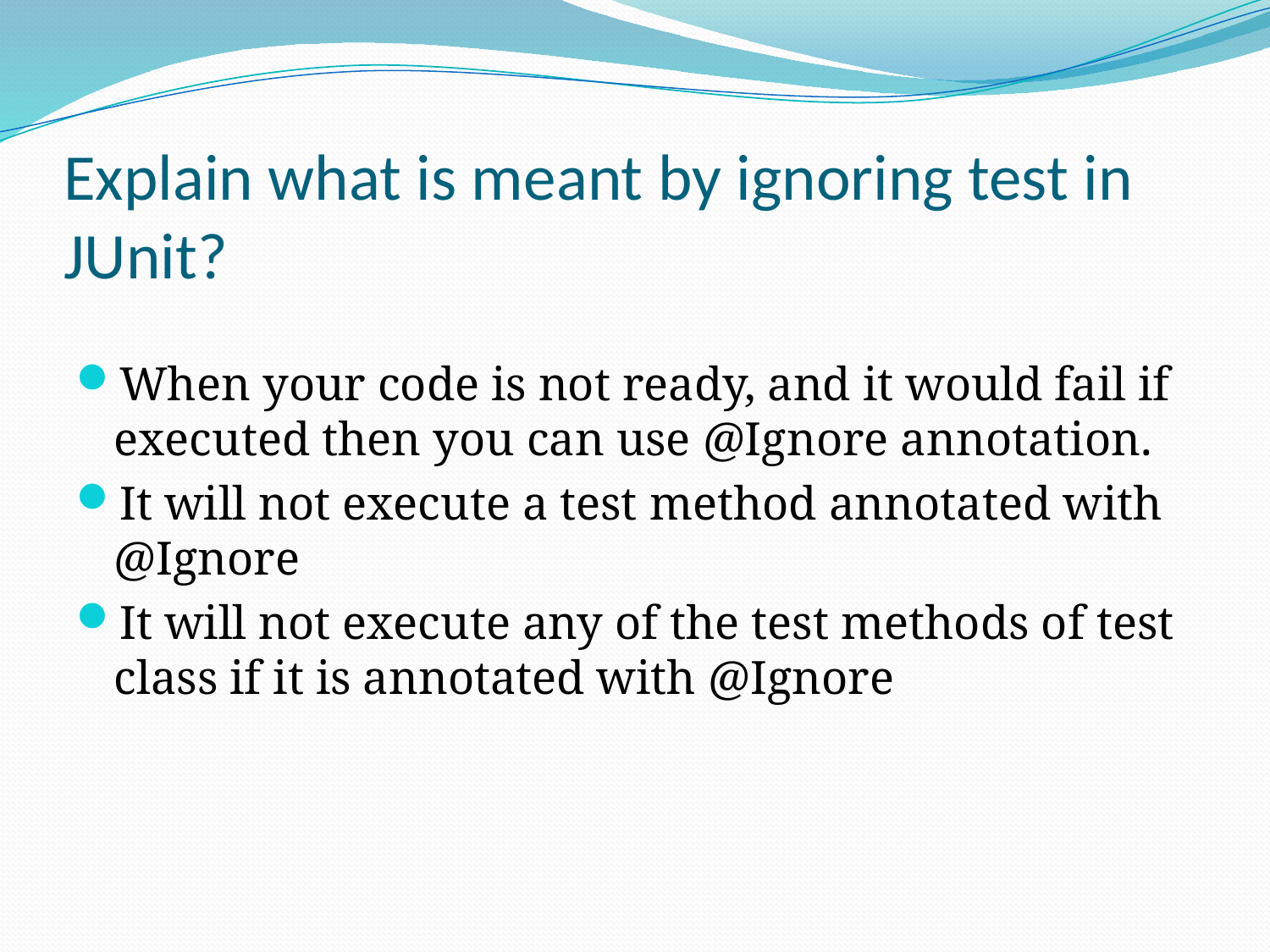

# Explain what is meant by ignoring test in JUnit?
When your code is not ready, and it would fail if executed then you can use @Ignore annotation.
It will not execute a test method annotated with @Ignore
It will not execute any of the test methods of test class if it is annotated with @Ignore